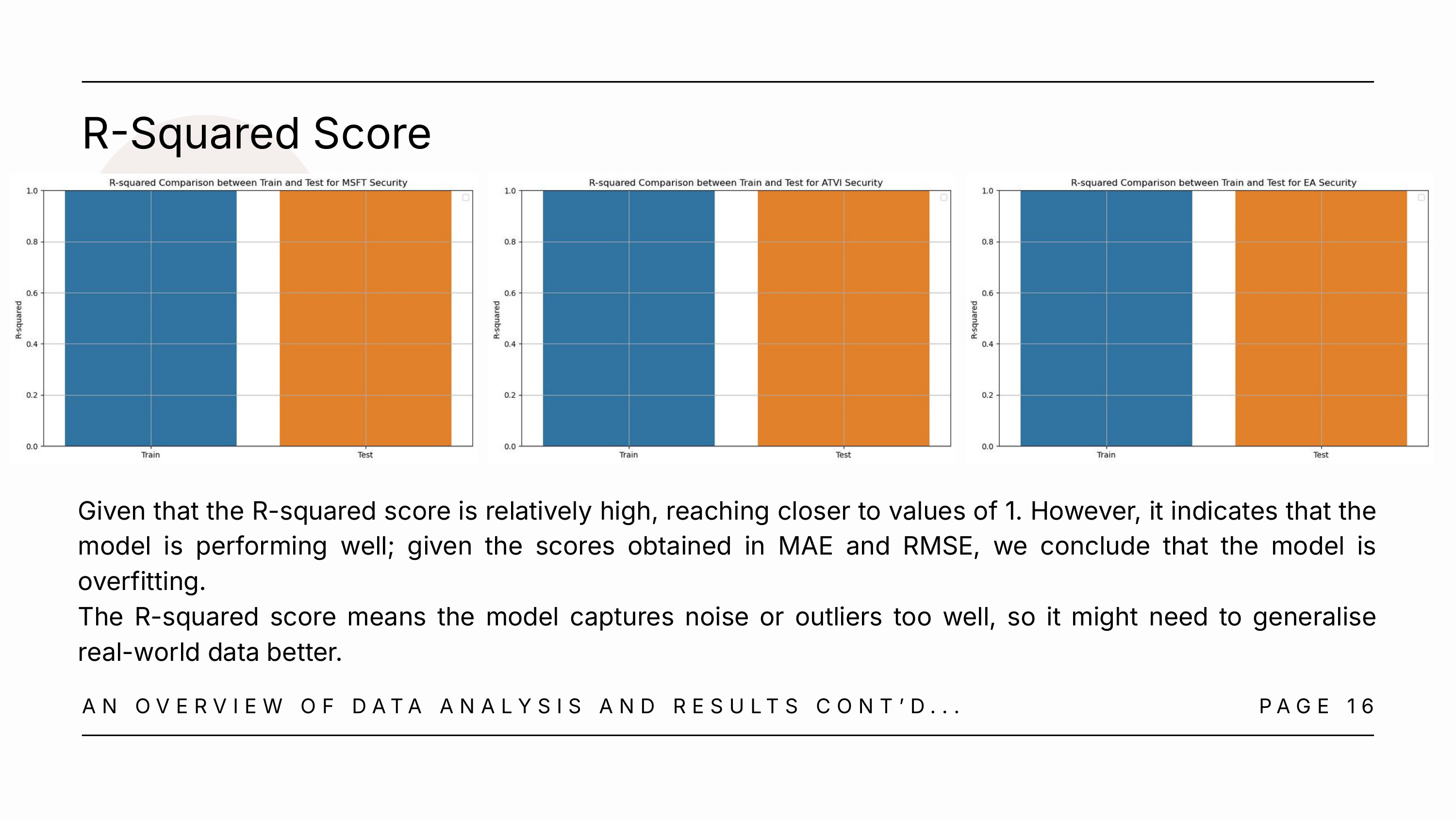

R-Squared Score

Given that the R-squared score is relatively high, reaching closer to values of 1. However, it indicates that the model is performing well; given the scores obtained in MAE and RMSE, we conclude that the model is overfitting.
The R-squared score means the model captures noise or outliers too well, so it might need to generalise real-world data better.
AN OVERVIEW OF DATA ANALYSIS AND RESULTS CONT’D...
PAGE 16